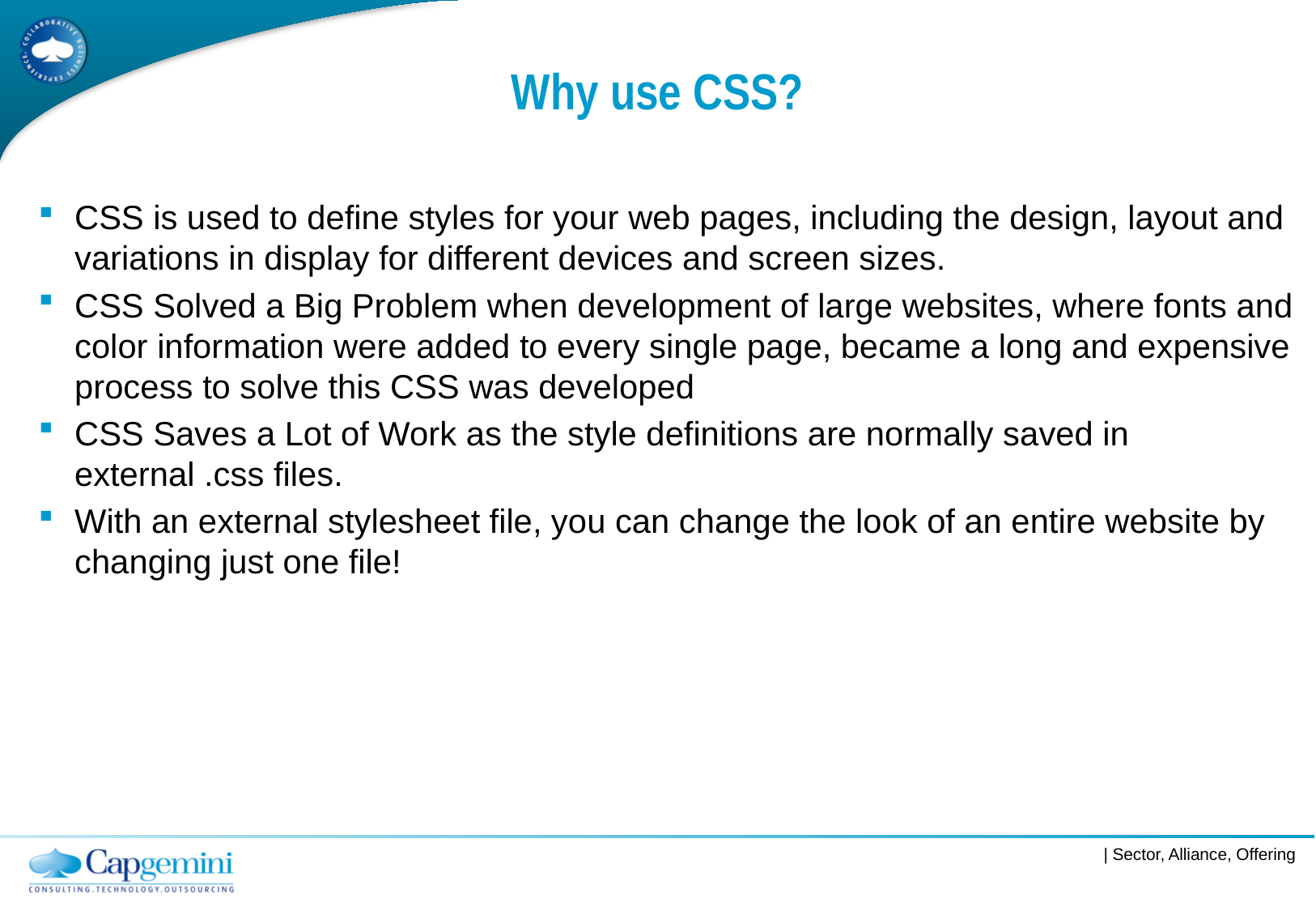

# Why use CSS?
CSS is used to define styles for your web pages, including the design, layout and variations in display for different devices and screen sizes.
CSS Solved a Big Problem when development of large websites, where fonts and color information were added to every single page, became a long and expensive process to solve this CSS was developed
CSS Saves a Lot of Work as the style definitions are normally saved in external .css files.
With an external stylesheet file, you can change the look of an entire website by changing just one file!